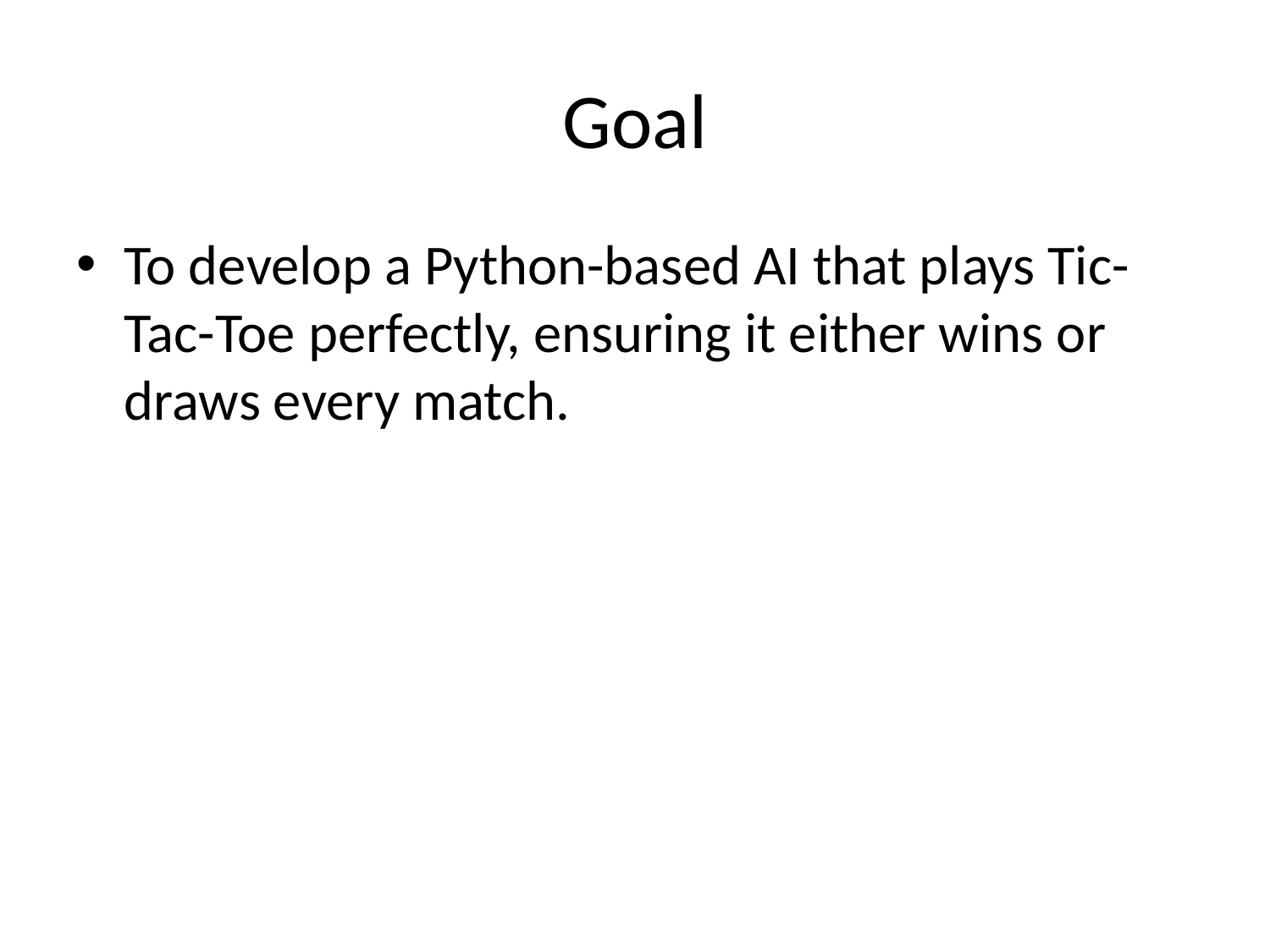

# Goal
To develop a Python-based AI that plays Tic-Tac-Toe perfectly, ensuring it either wins or draws every match.